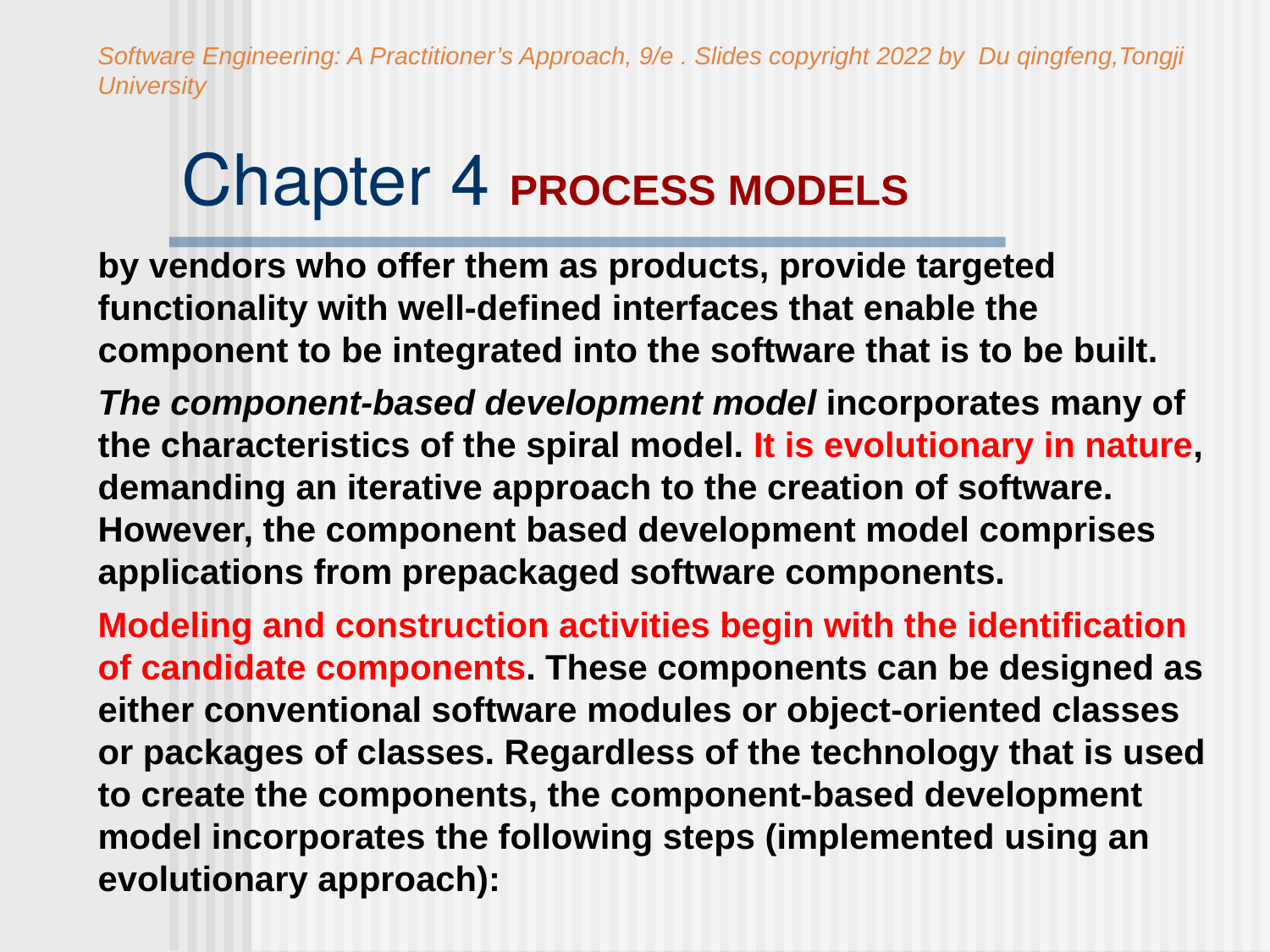

Software Engineering: A Practitioner’s Approach, 9/e . Slides copyright 2022 by  Du qingfeng,Tongji University
# Chapter 4 PROCESS MODELS
by vendors who offer them as products, provide targeted functionality with well-defined interfaces that enable the component to be integrated into the software that is to be built.
The component-based development model incorporates many of the characteristics of the spiral model. It is evolutionary in nature, demanding an iterative approach to the creation of software. However, the component based development model comprises applications from prepackaged software components.
Modeling and construction activities begin with the identification of candidate components. These components can be designed as either conventional software modules or object-oriented classes or packages of classes. Regardless of the technology that is used to create the components, the component-based development model incorporates the following steps (implemented using an evolutionary approach):